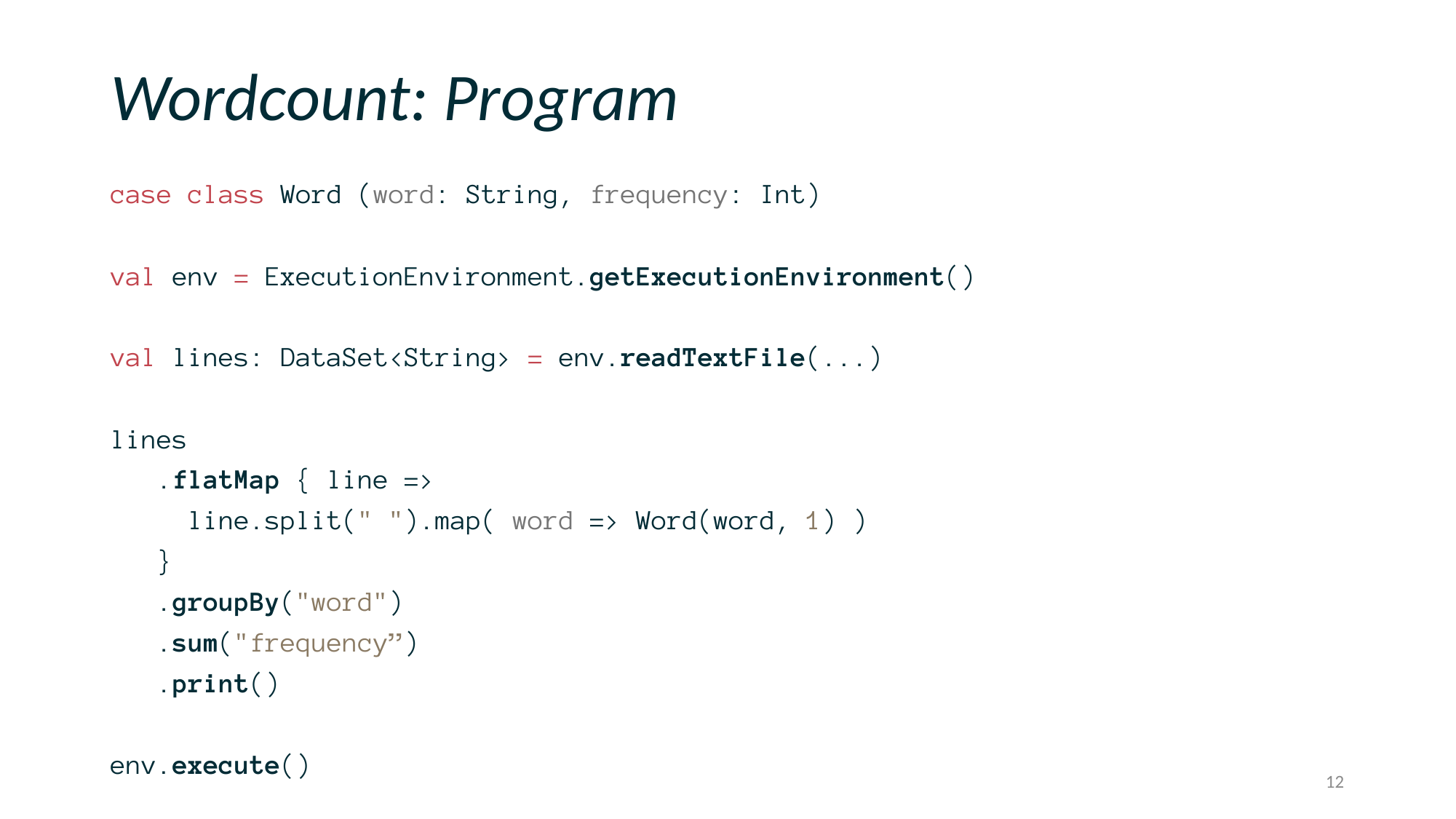

# Wordcount: Program
case class Word (word: String, frequency: Int)

val env = ExecutionEnvironment.getExecutionEnvironment()

val lines: DataSet<String> = env.readTextFile(...)

lines
   .flatMap { line =>
     line.split(" ").map( word => Word(word, 1) )
   }
   .groupBy("word")
   .sum("frequency”)
   .print()

env.execute()
12